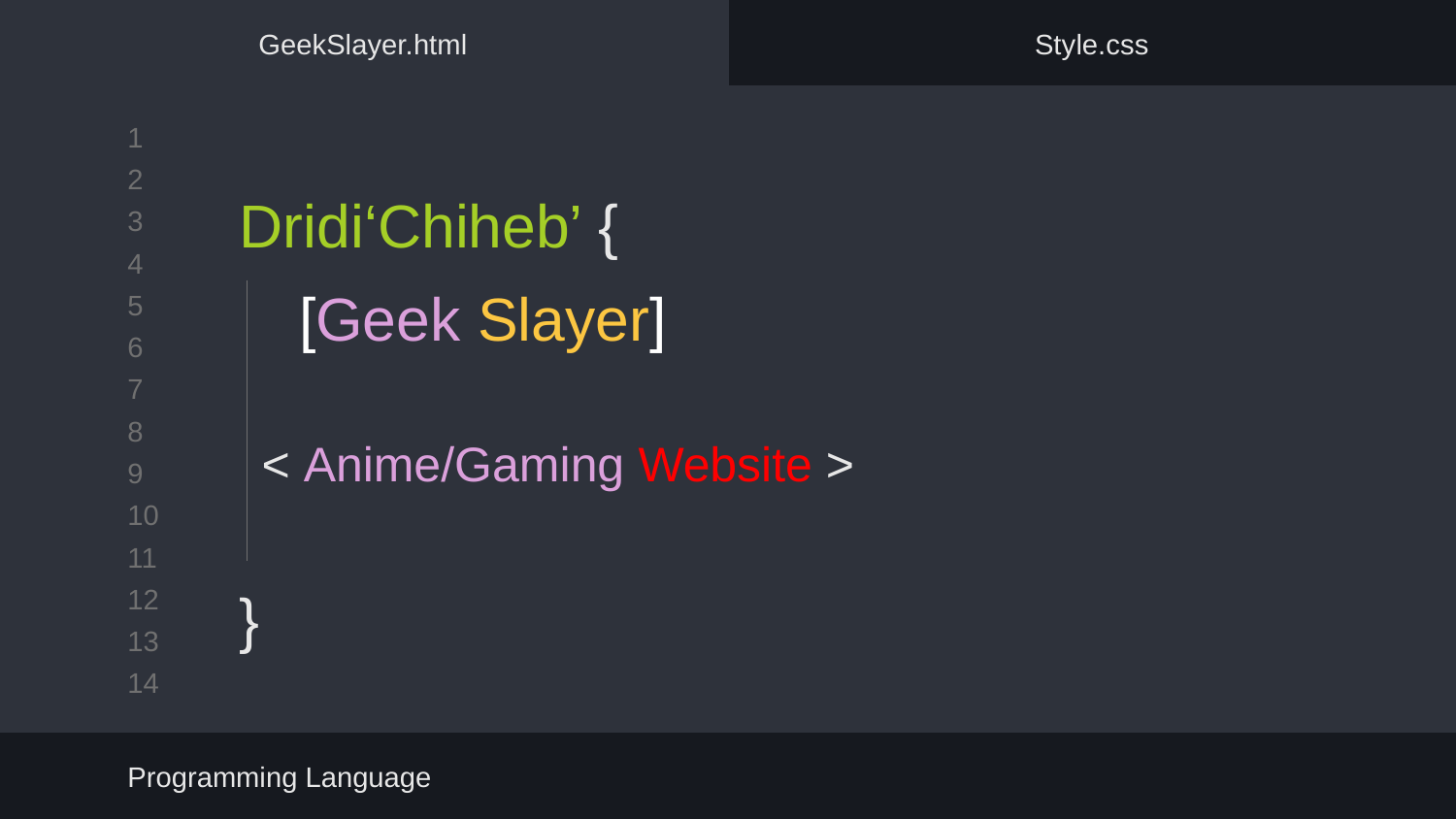

GeekSlayer.html
Style.css
# Dridi‘Chiheb’ {
}
[Geek Slayer]
< Anime/Gaming Website >
Programming Language